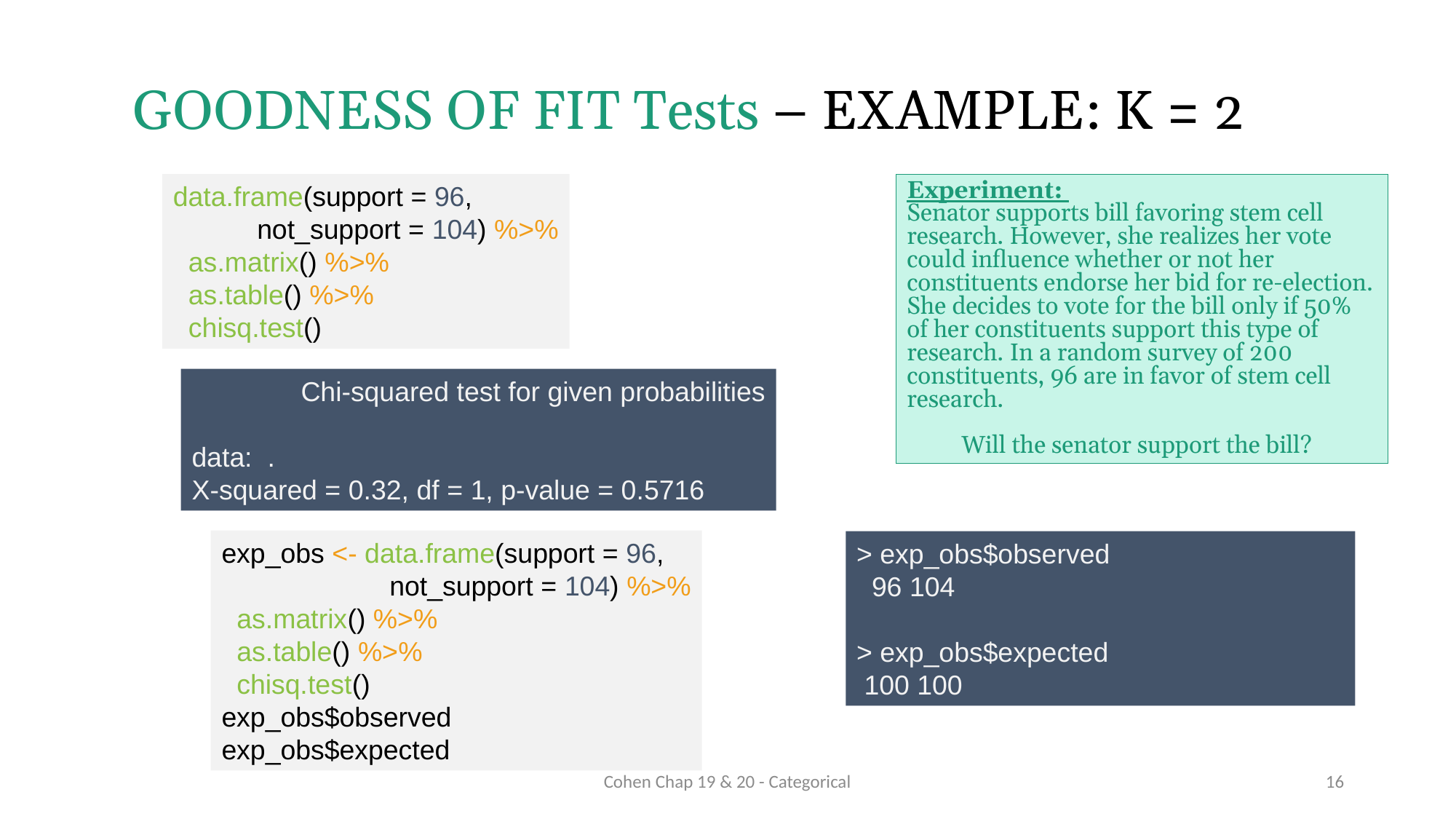

# GOODNESS OF FIT Tests – EXAMPLE: K = 2
data.frame(support = 96,
           not_support = 104) %>%
  as.matrix() %>%
  as.table() %>%
  chisq.test()
Experiment:
Senator supports bill favoring stem cell research. However, she realizes her vote could influence whether or not her constituents endorse her bid for re-election. She decides to vote for the bill only if 50% of her constituents support this type of research. In a random survey of 200 constituents, 96 are in favor of stem cell research.

Will the senator support the bill?
	Chi-squared test for given probabilities

data:  .
X-squared = 0.32, df = 1, p-value = 0.5716
exp_obs <- data.frame(support = 96,
                      not_support = 104) %>%
  as.matrix() %>%
  as.table() %>%
  chisq.test()
exp_obs$observed
exp_obs$expected
> exp_obs$observed
  96 104

> exp_obs$expected
 100 100
Cohen Chap 19 & 20 - Categorical
16